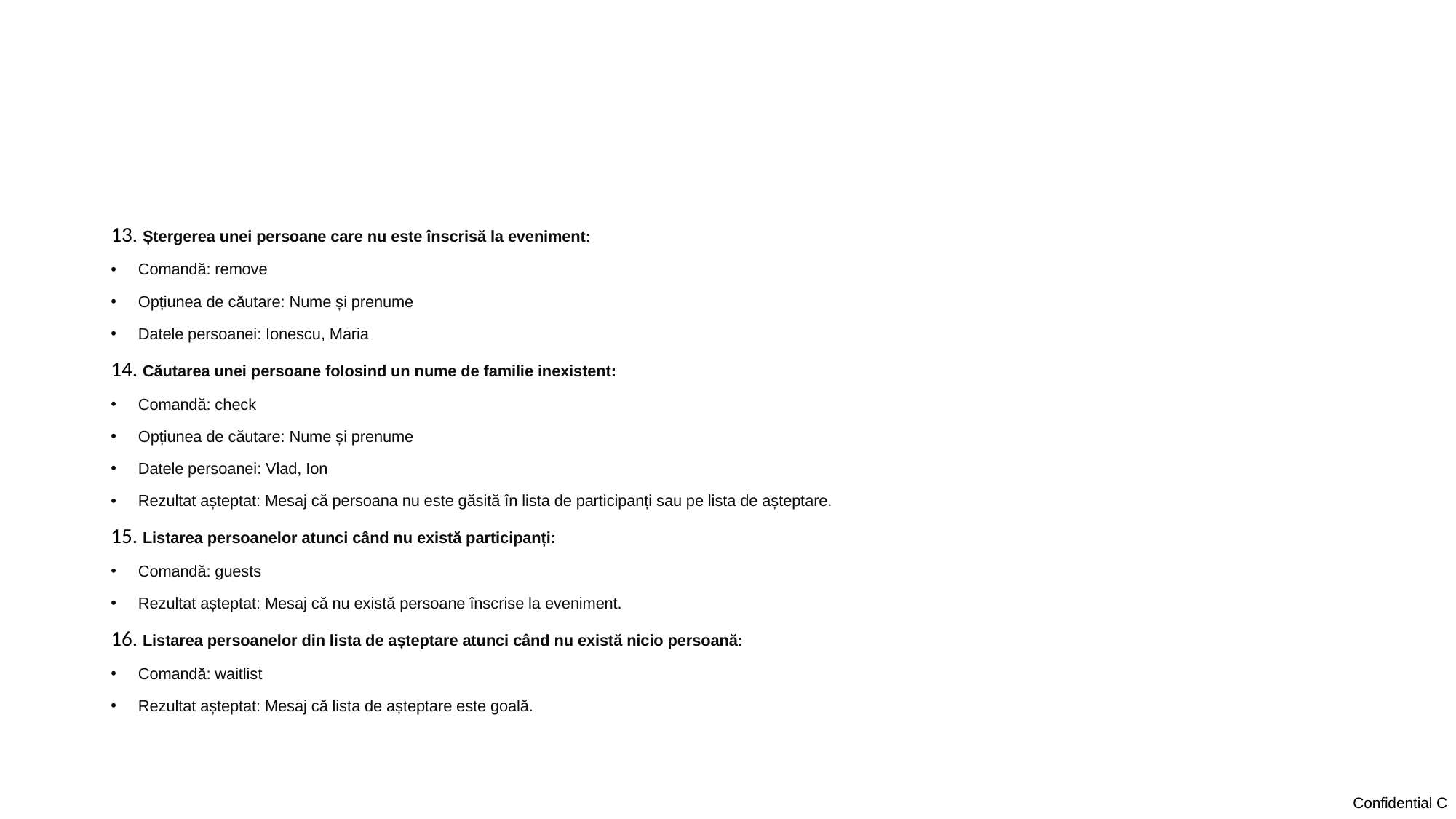

#
13. Ștergerea unei persoane care nu este înscrisă la eveniment:
Comandă: remove
Opțiunea de căutare: Nume și prenume
Datele persoanei: Ionescu, Maria
14. Căutarea unei persoane folosind un nume de familie inexistent:
Comandă: check
Opțiunea de căutare: Nume și prenume
Datele persoanei: Vlad, Ion
Rezultat așteptat: Mesaj că persoana nu este găsită în lista de participanți sau pe lista de așteptare.
15. Listarea persoanelor atunci când nu există participanți:
Comandă: guests
Rezultat așteptat: Mesaj că nu există persoane înscrise la eveniment.
16. Listarea persoanelor din lista de așteptare atunci când nu există nicio persoană:
Comandă: waitlist
Rezultat așteptat: Mesaj că lista de așteptare este goală.